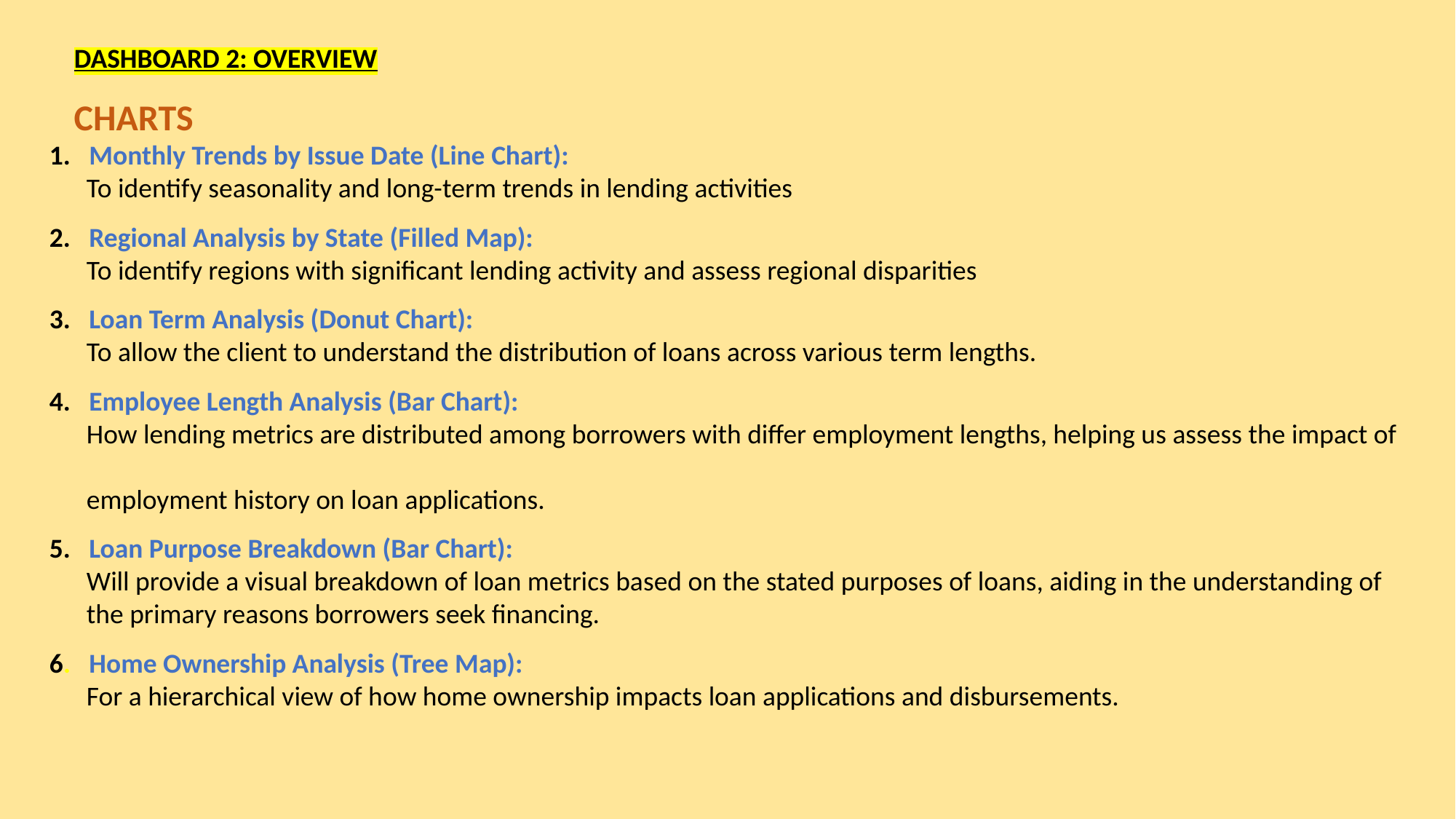

DASHBOARD 2: OVERVIEW
   CHARTS
1.   Monthly Trends by Issue Date (Line Chart):
      To identify seasonality and long-term trends in lending activities
2.   Regional Analysis by State (Filled Map):
      To identify regions with significant lending activity and assess regional disparities
3.   Loan Term Analysis (Donut Chart):
      To allow the client to understand the distribution of loans across various term lengths.
4.   Employee Length Analysis (Bar Chart):
      How lending metrics are distributed among borrowers with differ employment lengths, helping us assess the impact of
      employment history on loan applications.
5.   Loan Purpose Breakdown (Bar Chart):
      Will provide a visual breakdown of loan metrics based on the stated purposes of loans, aiding in the understanding of
      the primary reasons borrowers seek financing.
6.   Home Ownership Analysis (Tree Map):
      For a hierarchical view of how home ownership impacts loan applications and disbursements.